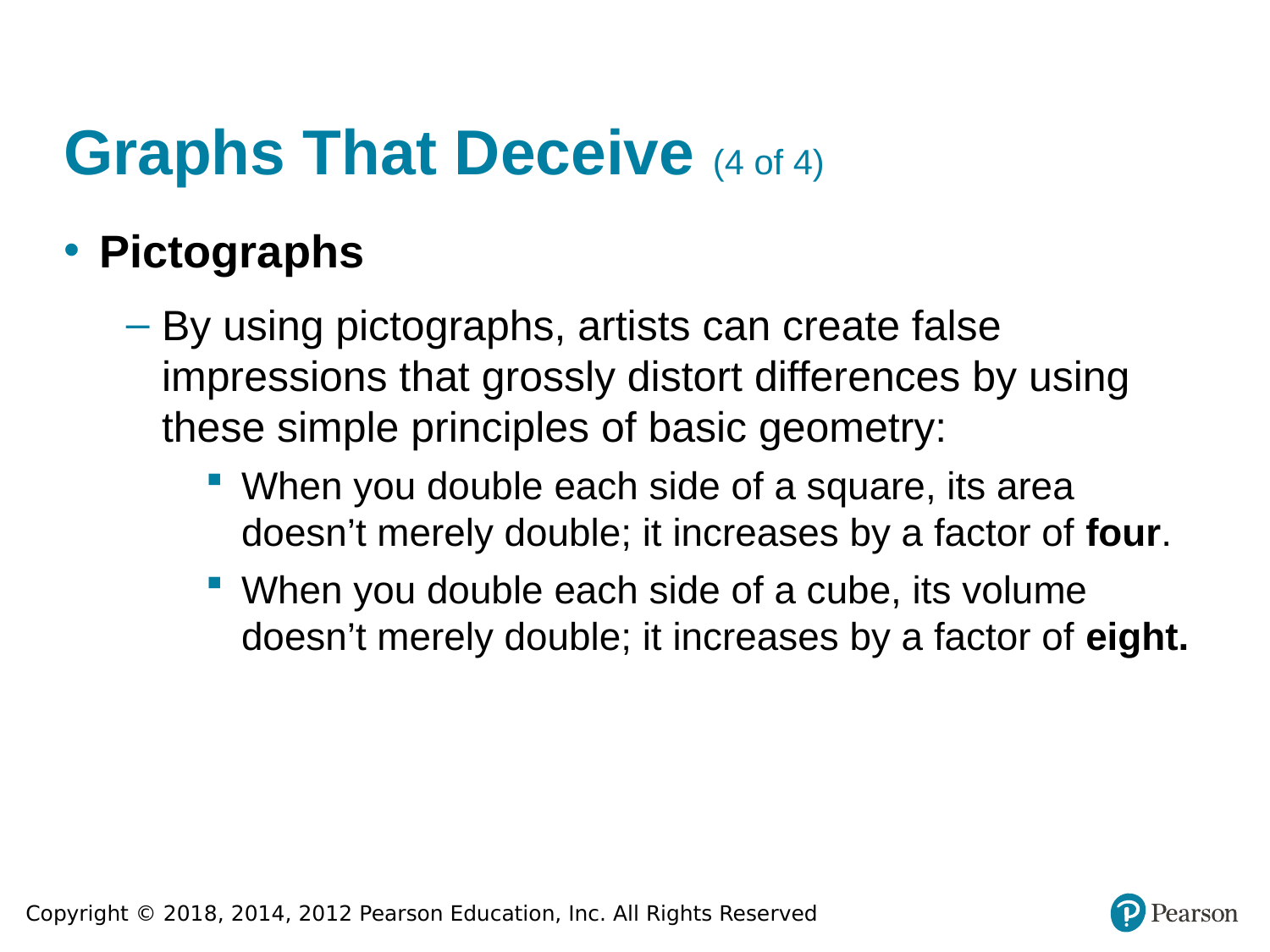

# Graphs That Deceive (4 of 4)
Pictographs
By using pictographs, artists can create false impressions that grossly distort differences by using these simple principles of basic geometry:
When you double each side of a square, its area doesn’t merely double; it increases by a factor of four.
When you double each side of a cube, its volume doesn’t merely double; it increases by a factor of eight.